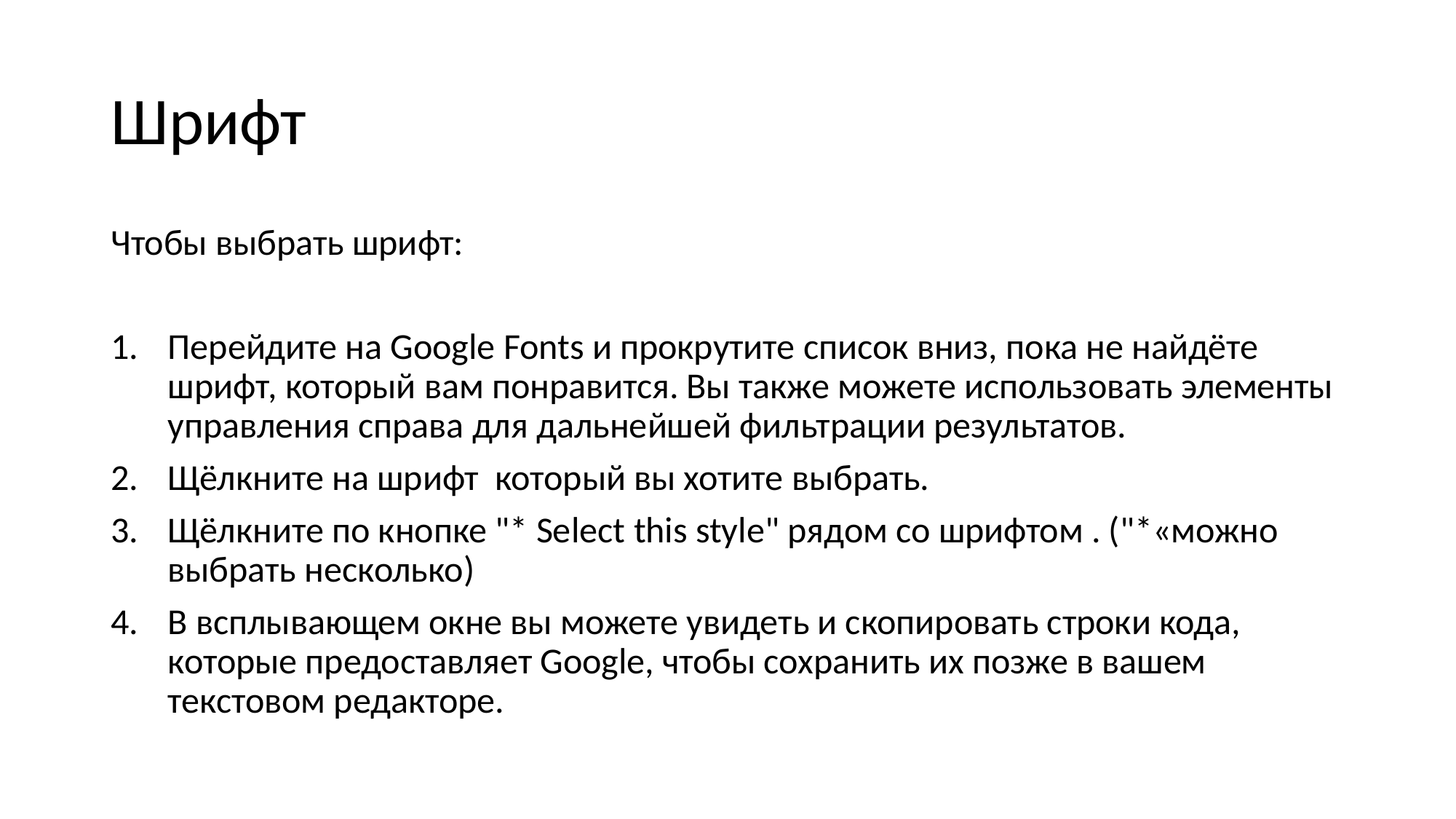

# Шрифт
Чтобы выбрать шрифт:

Перейдите на Google Fonts и прокрутите список вниз, пока не найдёте шрифт, который вам понравится. Вы также можете использовать элементы управления справа для дальнейшей фильтрации результатов.
Щёлкните на шрифт  который вы хотите выбрать.
Щёлкните по кнопке "* Select this style" рядом со шрифтом . ("*«можно выбрать несколько)
В всплывающем окне вы можете увидеть и скопировать строки кода, которые предоставляет Google, чтобы сохранить их позже в вашем текстовом редакторе.